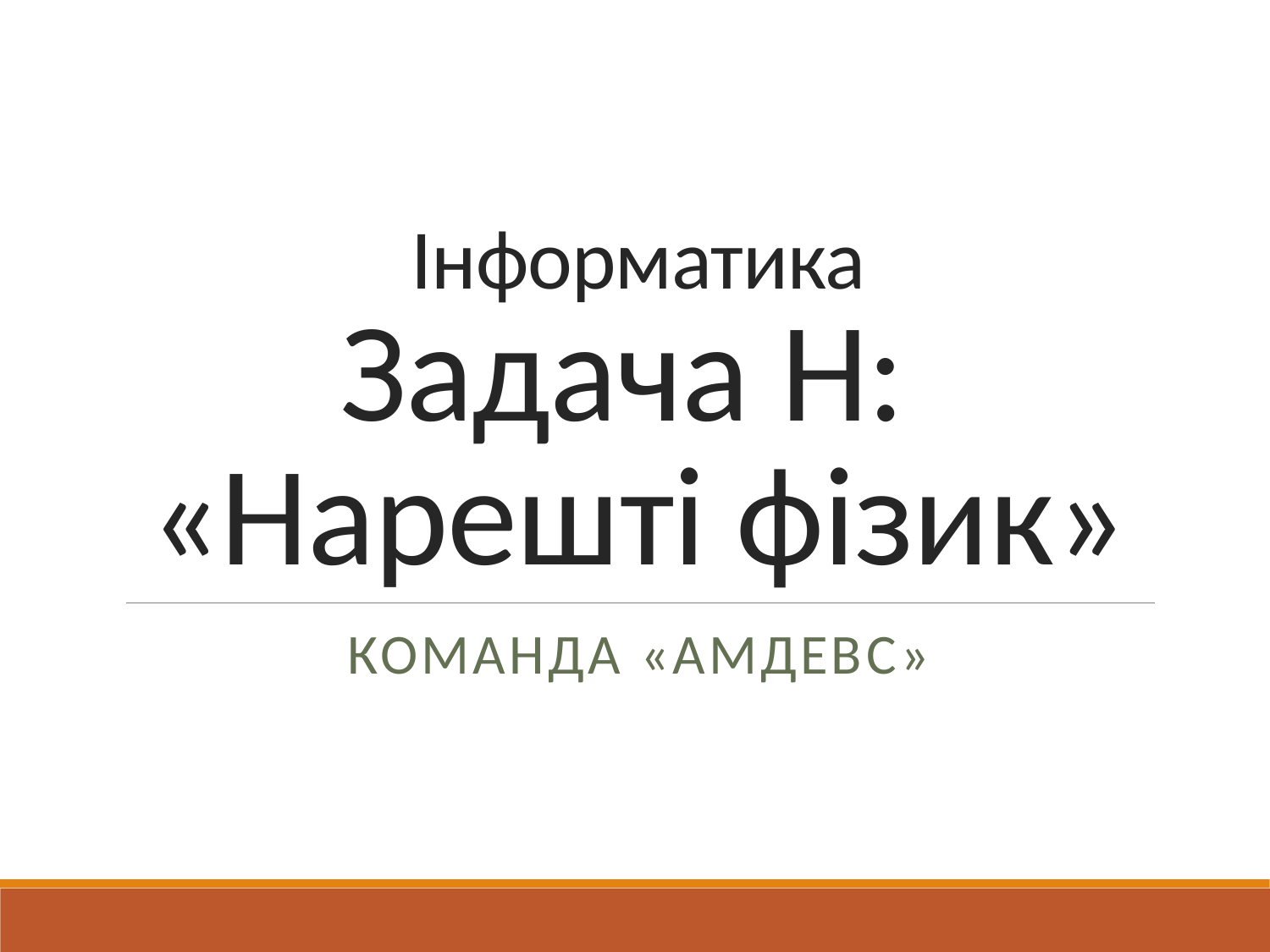

# Інформатика Задача H: «Нарешті фізик»
Команда «АМДЕВC»